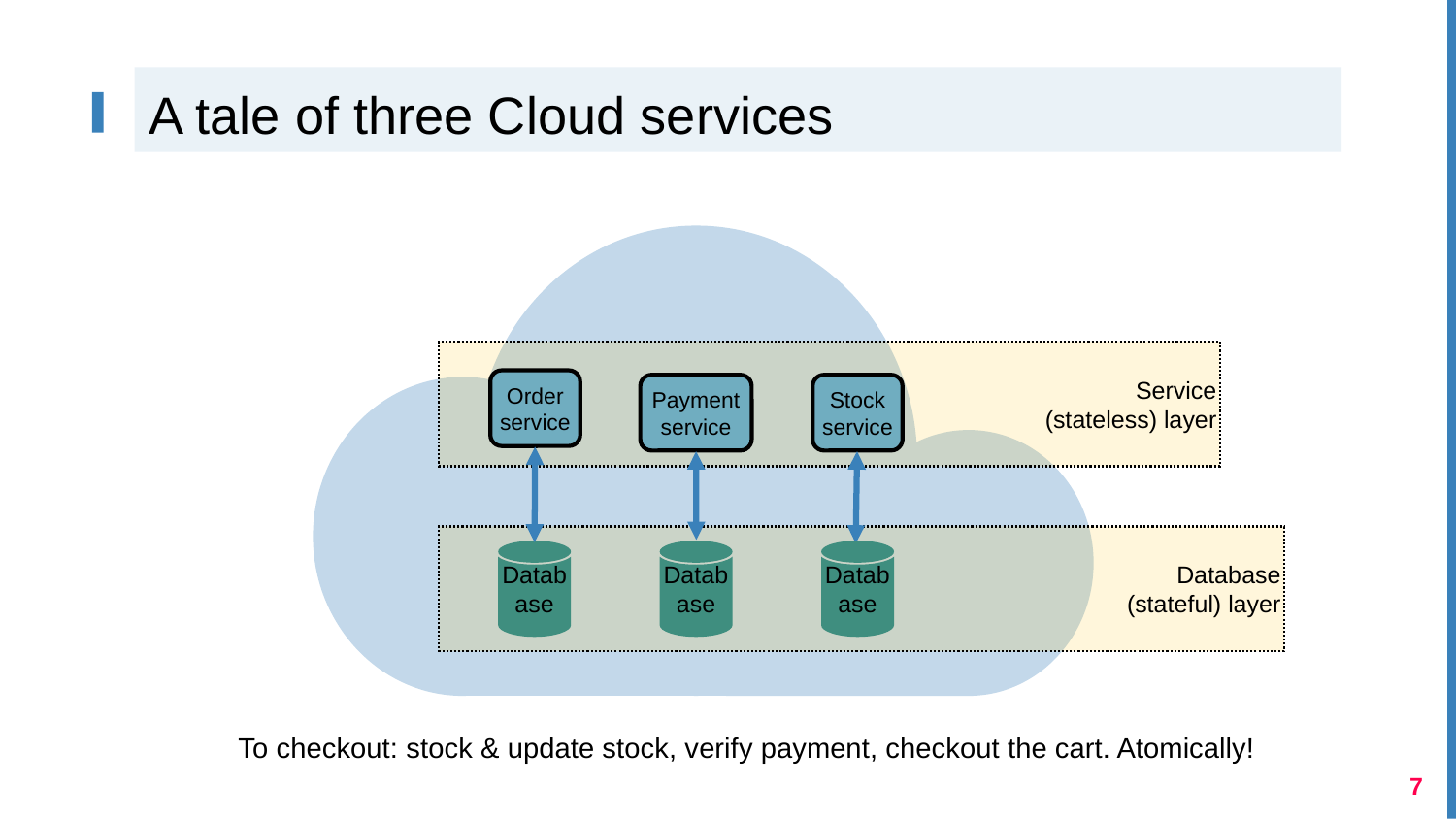

# A tale of three Cloud services

Service
(stateless) layer
Order service
Payment service
Stock service

Database
(stateful) layer
Database
Database
Database
To checkout: stock & update stock, verify payment, checkout the cart. Atomically!
7